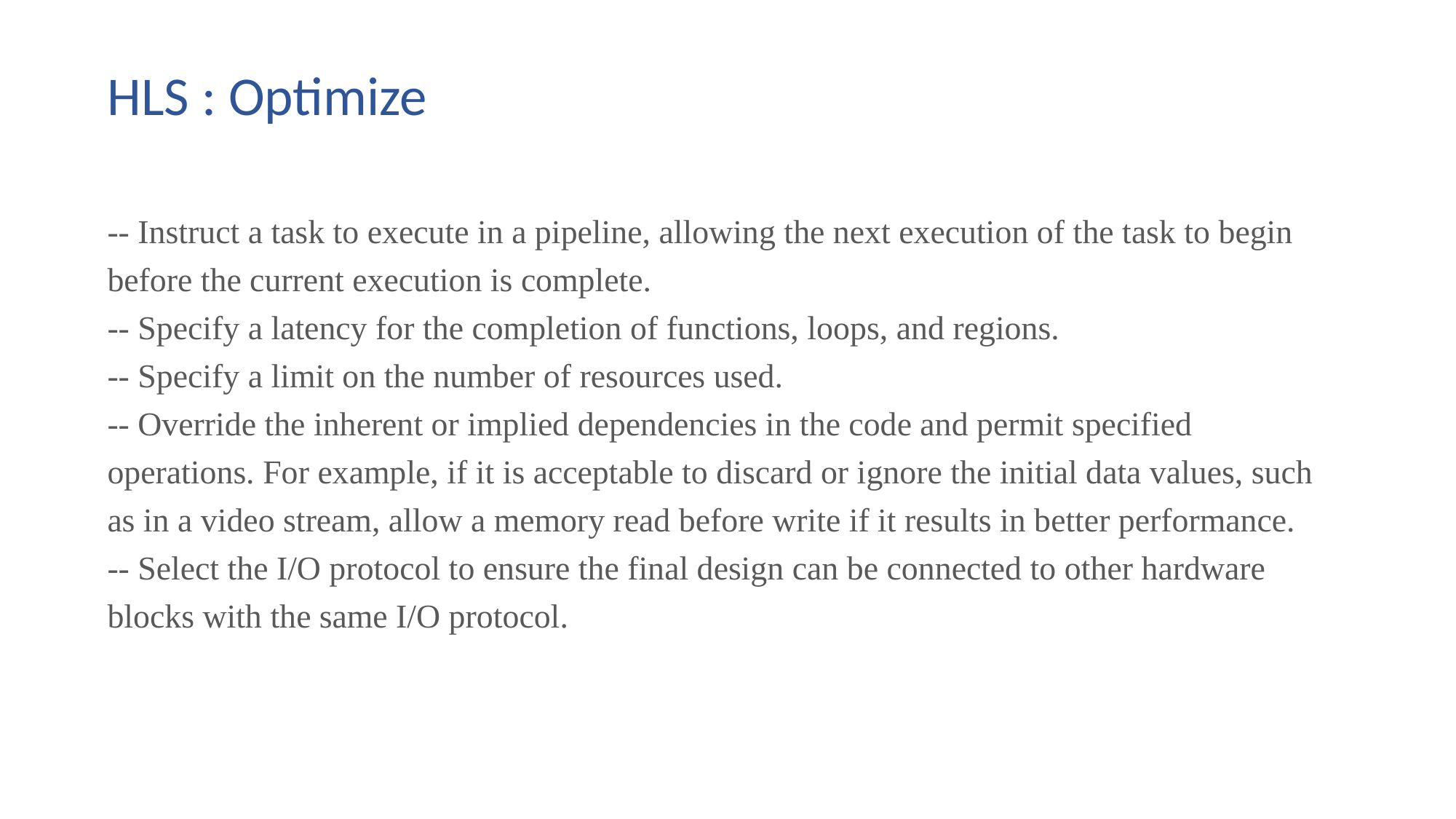

HLS : Optimize
-- Instruct a task to execute in a pipeline, allowing the next execution of the task to begin
before the current execution is complete.
-- Specify a latency for the completion of functions, loops, and regions.
-- Specify a limit on the number of resources used.
-- Override the inherent or implied dependencies in the code and permit specified operations. For example, if it is acceptable to discard or ignore the initial data values, such as in a video stream, allow a memory read before write if it results in better performance.
-- Select the I/O protocol to ensure the final design can be connected to other hardware blocks with the same I/O protocol.